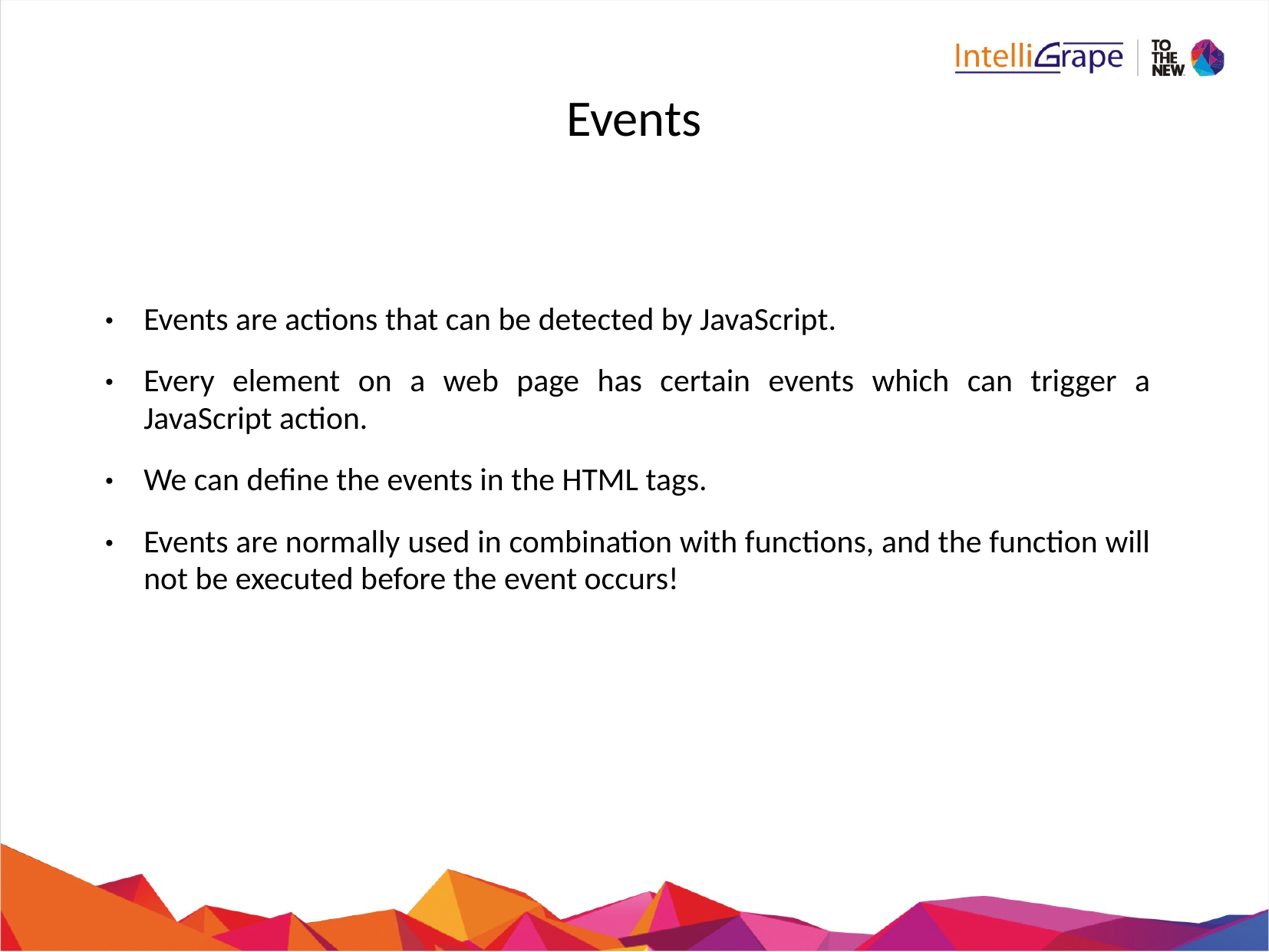

# Events
Events are actions that can be detected by JavaScript.
Every element on a web page has certain events which can trigger a JavaScript action.
We can define the events in the HTML tags.
Events are normally used in combination with functions, and the function will not be executed before the event occurs!